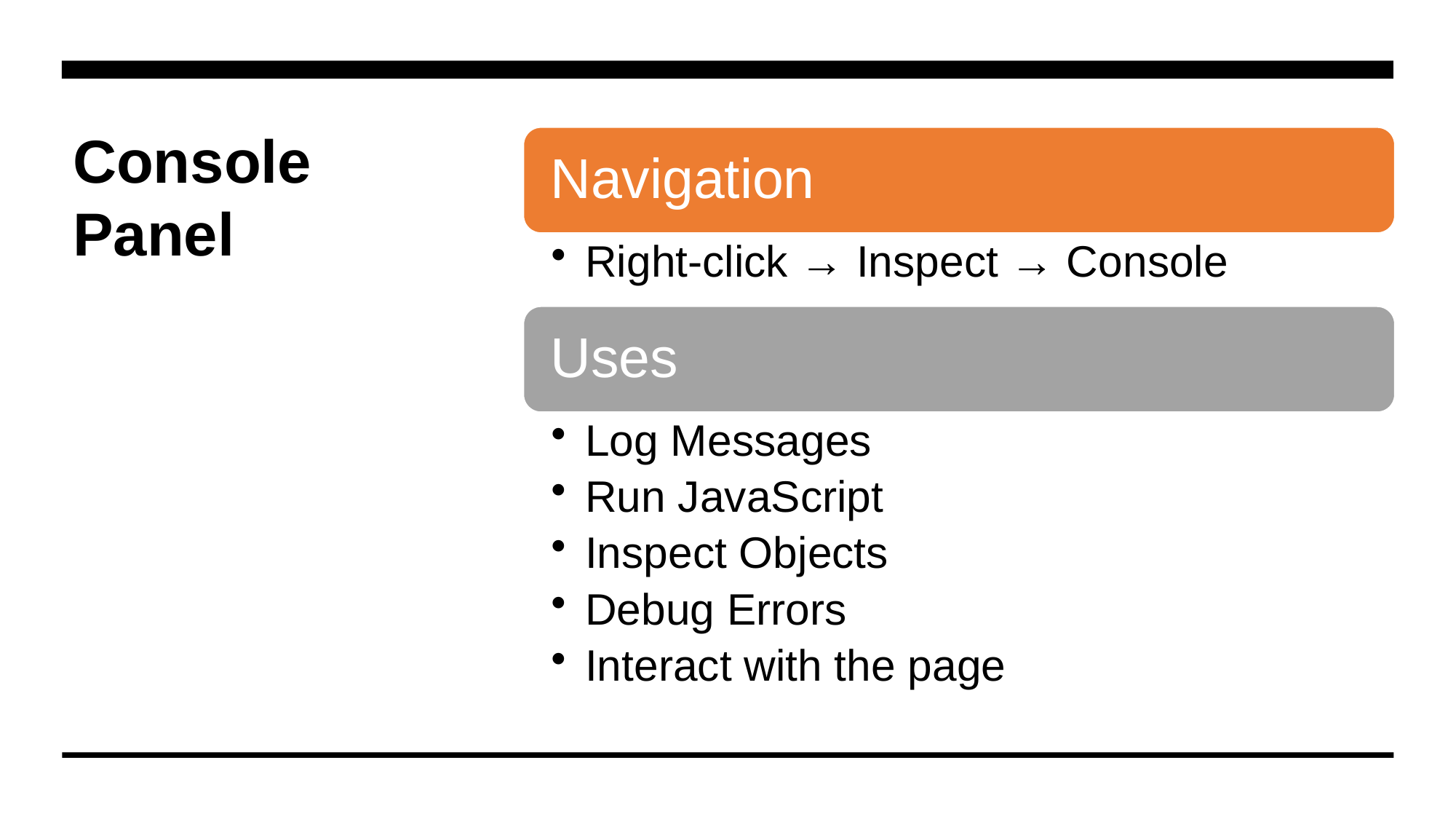

Navigation
Right-click → Inspect → Console
Uses
Log Messages
Run JavaScript
Inspect Objects
Debug Errors
Interact with the page
Console Panel